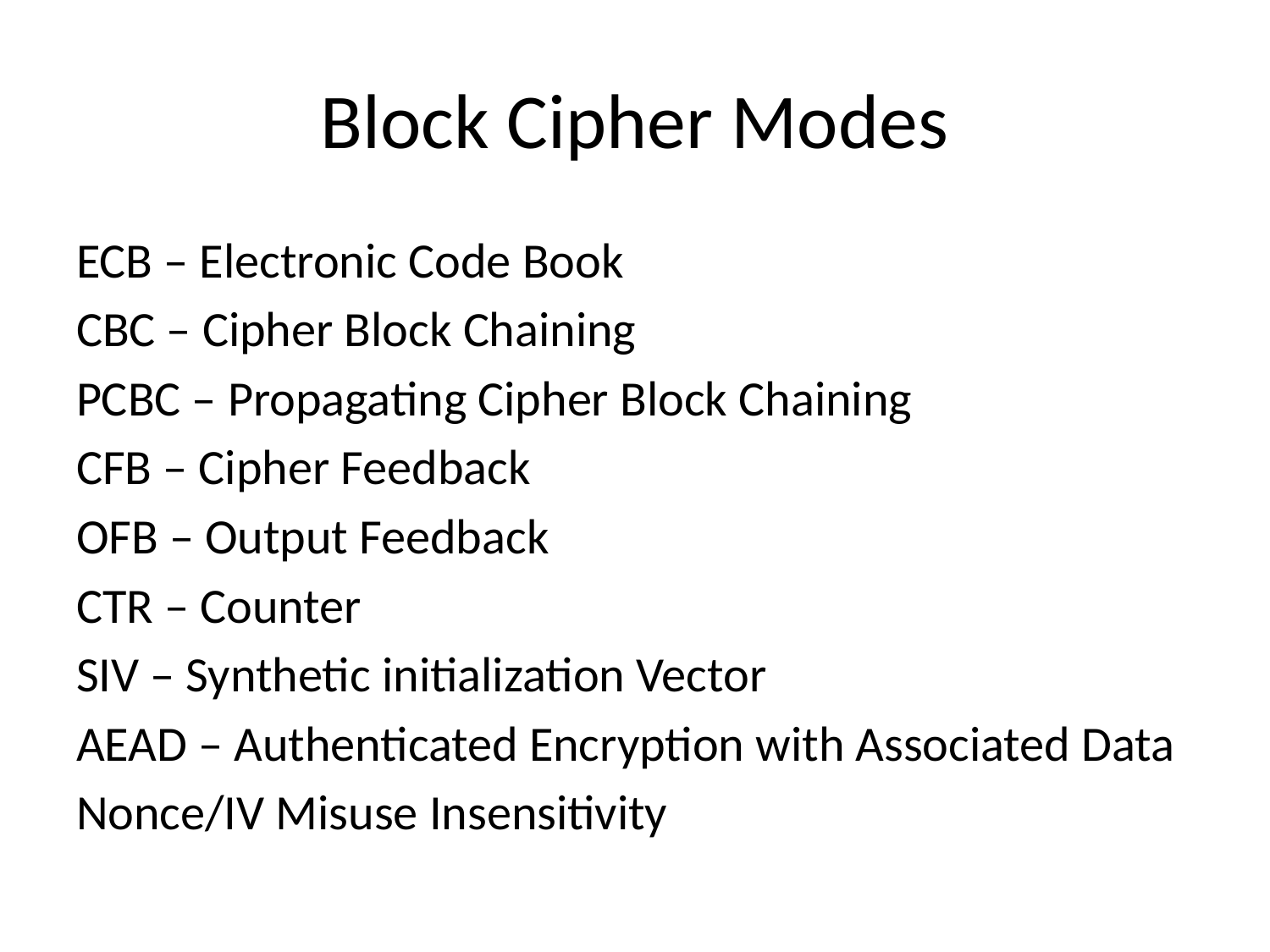

# Block Cipher Modes
ECB – Electronic Code Book
CBC – Cipher Block Chaining
PCBC – Propagating Cipher Block Chaining
CFB – Cipher Feedback
OFB – Output Feedback
CTR – Counter
SIV – Synthetic initialization Vector
AEAD – Authenticated Encryption with Associated Data
Nonce/IV Misuse Insensitivity